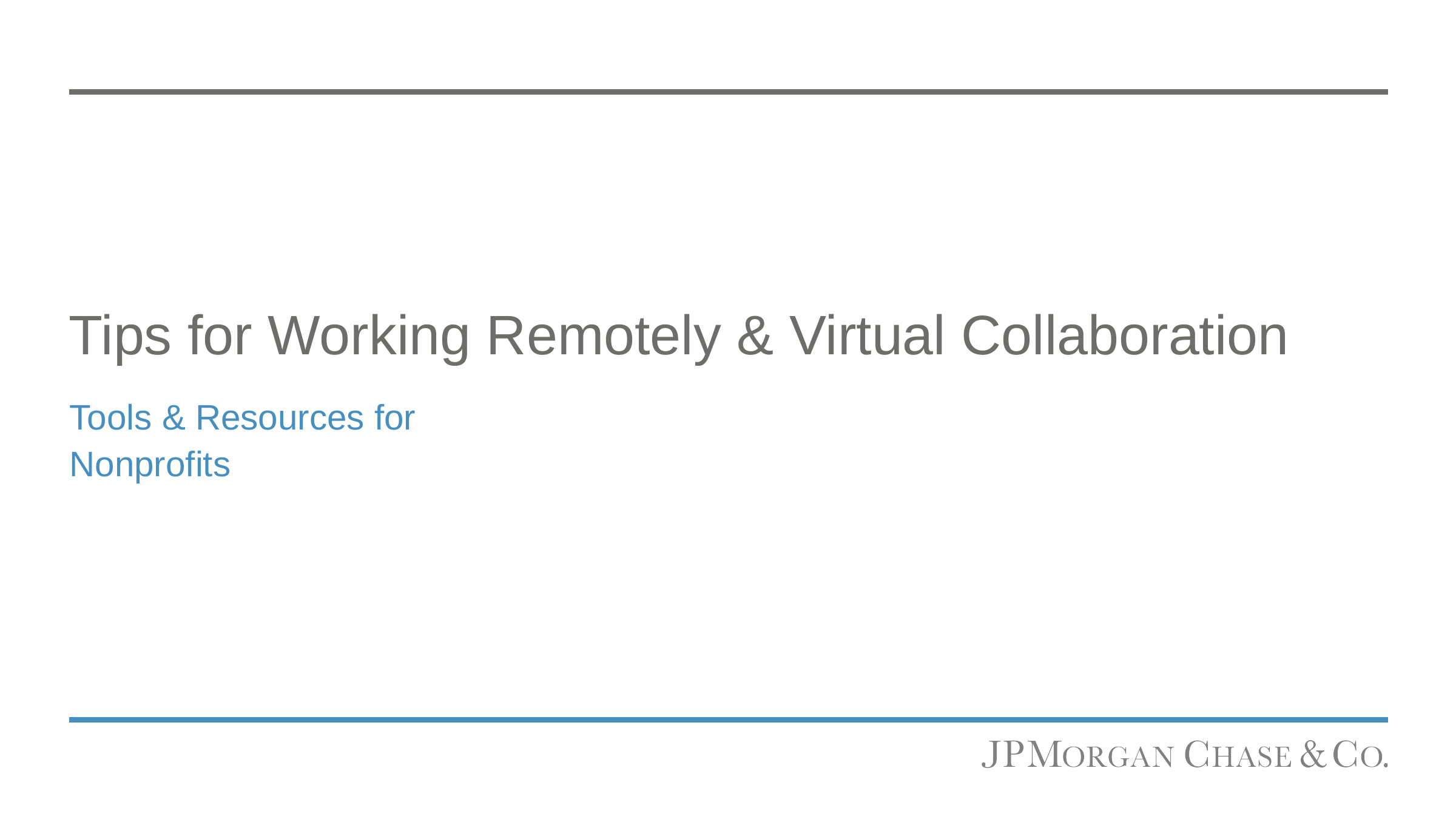

Tips for Working Remotely & Virtual Collaboration
Tools & Resources for Nonprofits